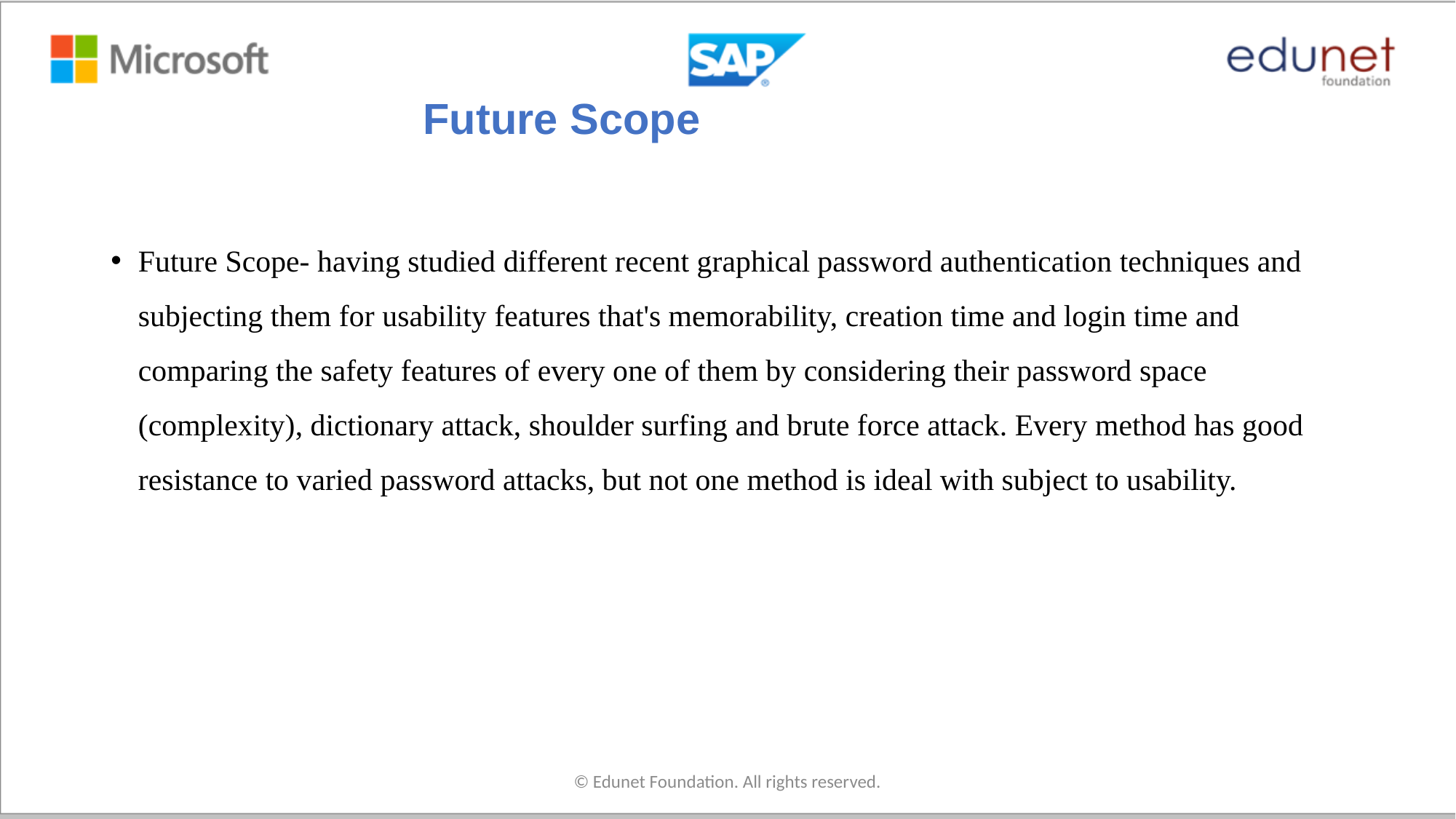

# Future Scope
Future Scope- having studied different recent graphical password authentication techniques and subjecting them for usability features that's memorability, creation time and login time and comparing the safety features of every one of them by considering their password space (complexity), dictionary attack, shoulder surfing and brute force attack. Every method has good resistance to varied password attacks, but not one method is ideal with subject to usability.
© Edunet Foundation. All rights reserved.